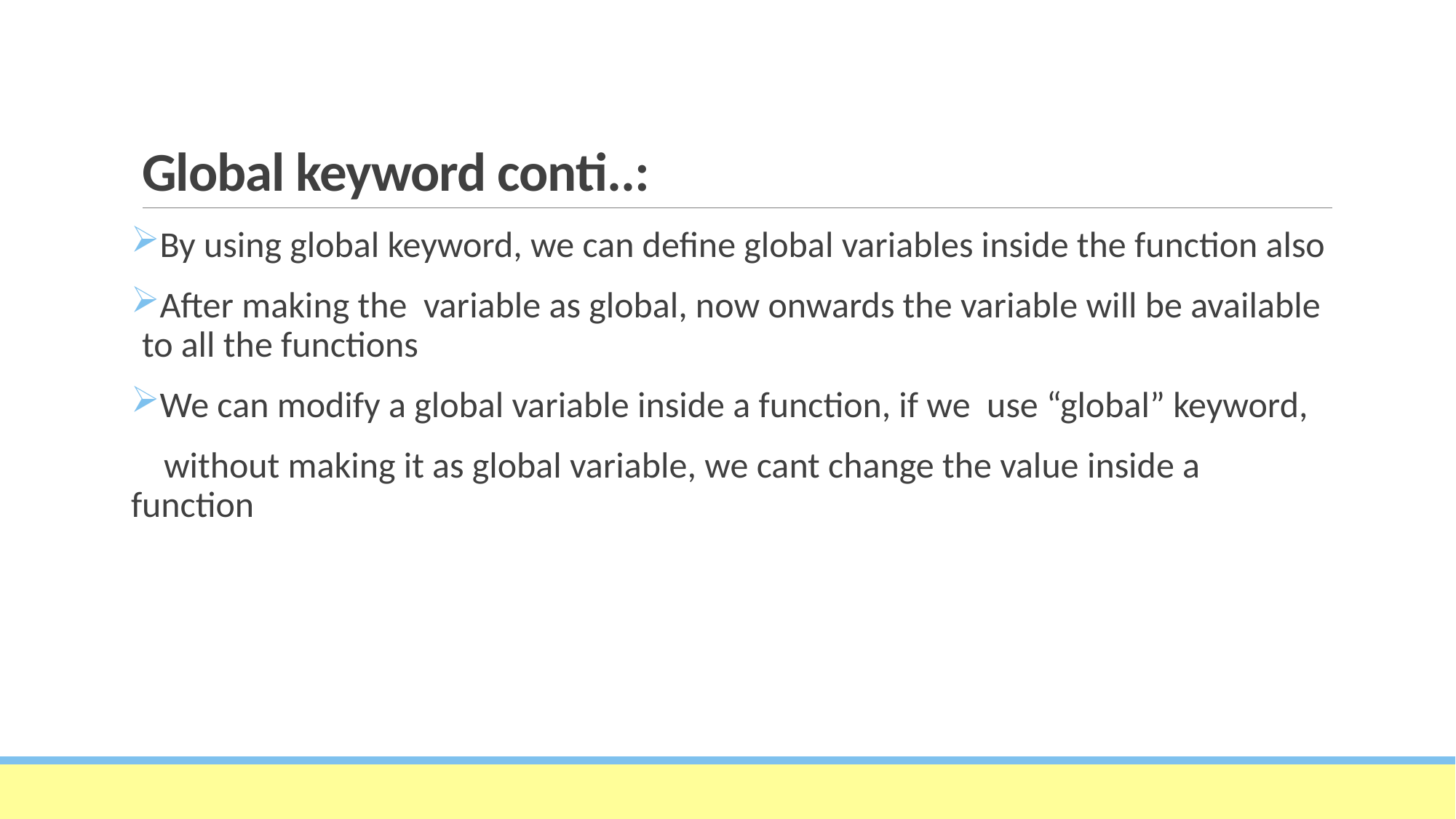

# Global keyword conti..:
By using global keyword, we can define global variables inside the function also
After making the  variable as global, now onwards the variable will be available to all the functions
We can modify a global variable inside a function, if we  use “global” keyword,
    without making it as global variable, we cant change the value inside a function